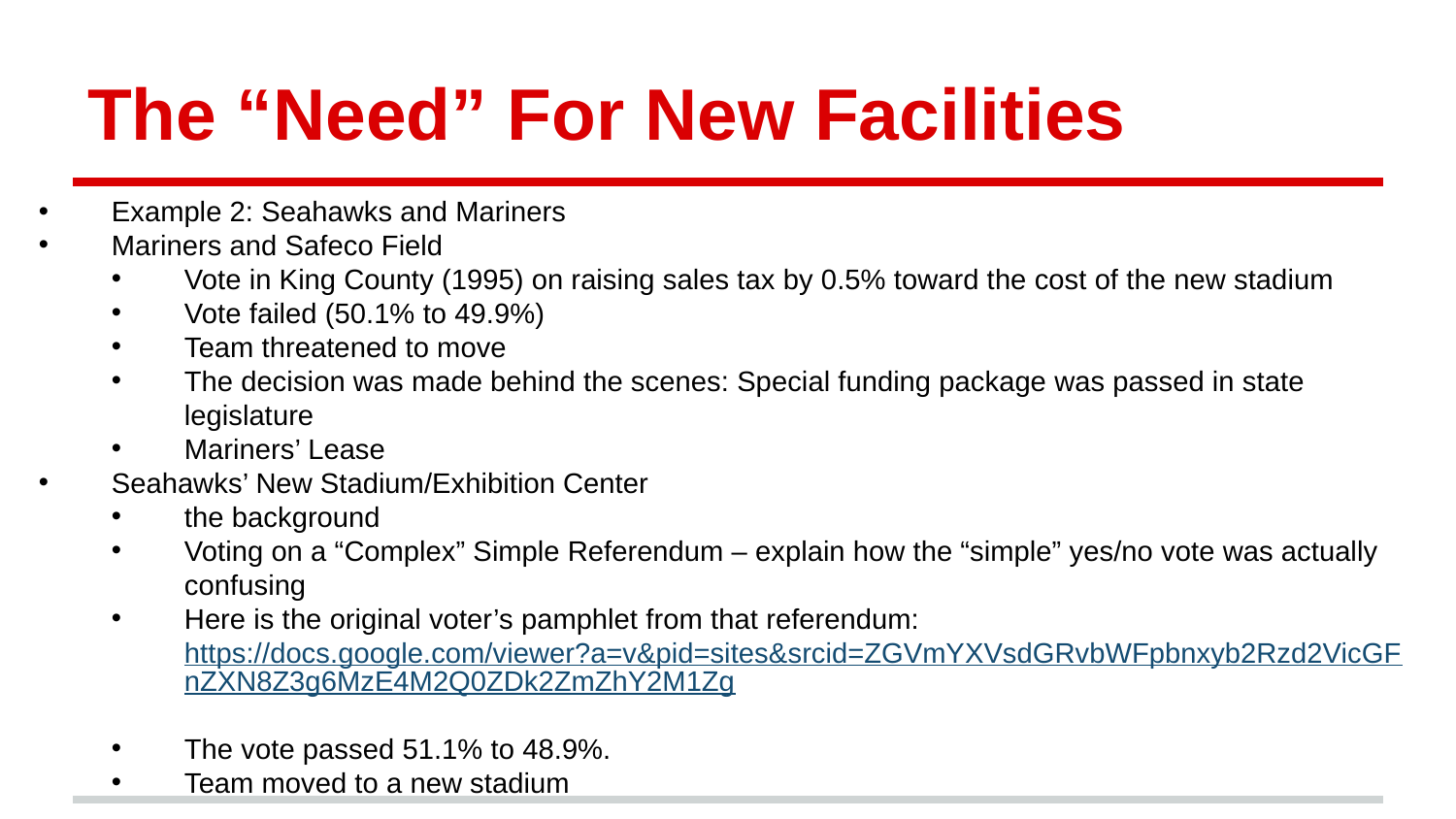

# The “Need” For New Facilities
Example 2: Seahawks and Mariners
Mariners and Safeco Field
Vote in King County (1995) on raising sales tax by 0.5% toward the cost of the new stadium
Vote failed (50.1% to 49.9%)
Team threatened to move
The decision was made behind the scenes: Special funding package was passed in state legislature
Mariners’ Lease
Seahawks’ New Stadium/Exhibition Center
the background
Voting on a “Complex” Simple Referendum – explain how the “simple” yes/no vote was actually confusing
Here is the original voter’s pamphlet from that referendum: https://docs.google.com/viewer?a=v&pid=sites&srcid=ZGVmYXVsdGRvbWFpbnxyb2Rzd2VicGFnZXN8Z3g6MzE4M2Q0ZDk2ZmZhY2M1Zg
The vote passed 51.1% to 48.9%.
Team moved to a new stadium